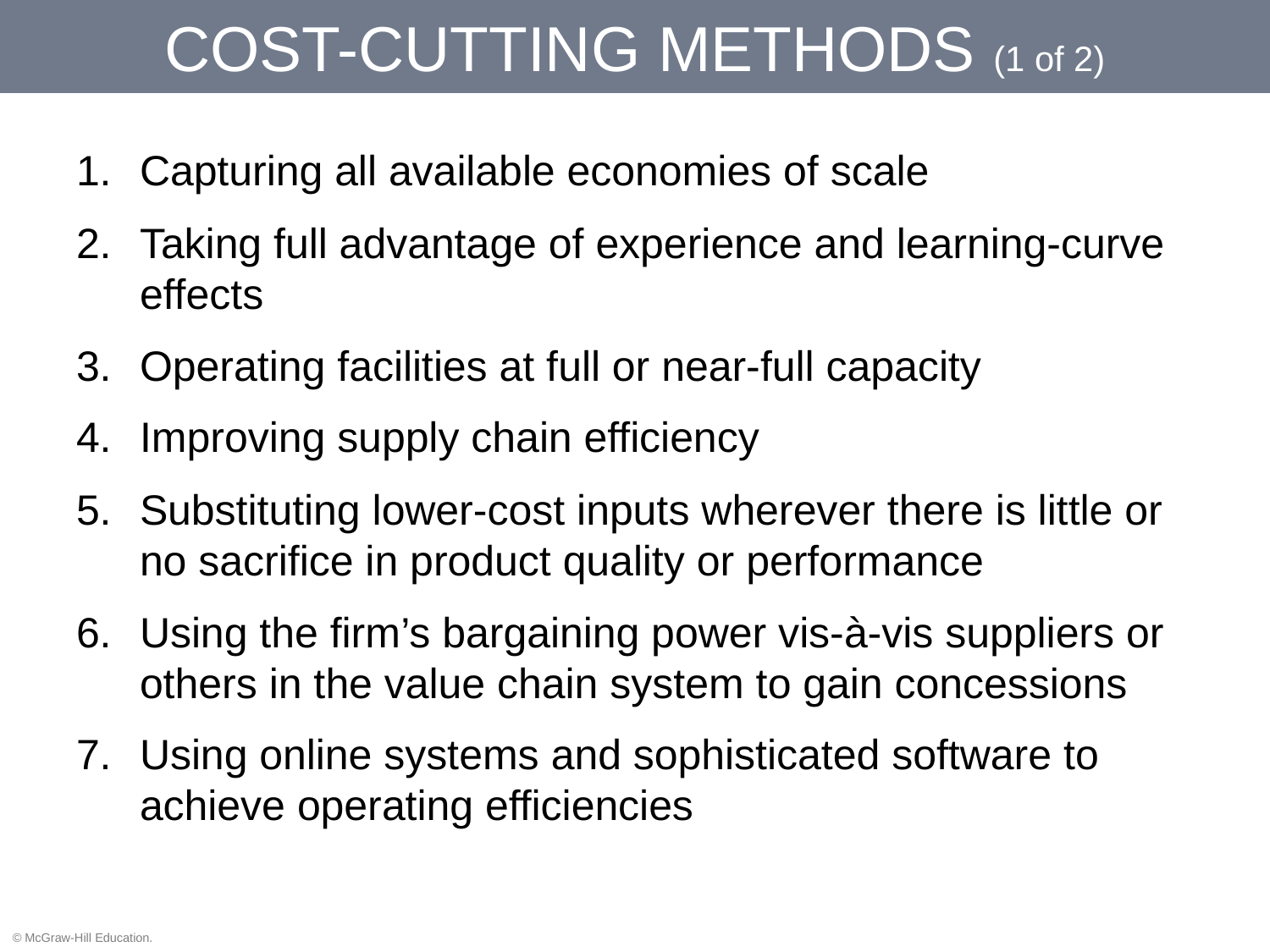

# COST-CUTTING METHODS (1 of 2)
Capturing all available economies of scale
Taking full advantage of experience and learning-curve effects
Operating facilities at full or near-full capacity
Improving supply chain efficiency
Substituting lower-cost inputs wherever there is little or no sacrifice in product quality or performance
Using the firm’s bargaining power vis-à-vis suppliers or others in the value chain system to gain concessions
Using online systems and sophisticated software to achieve operating efficiencies